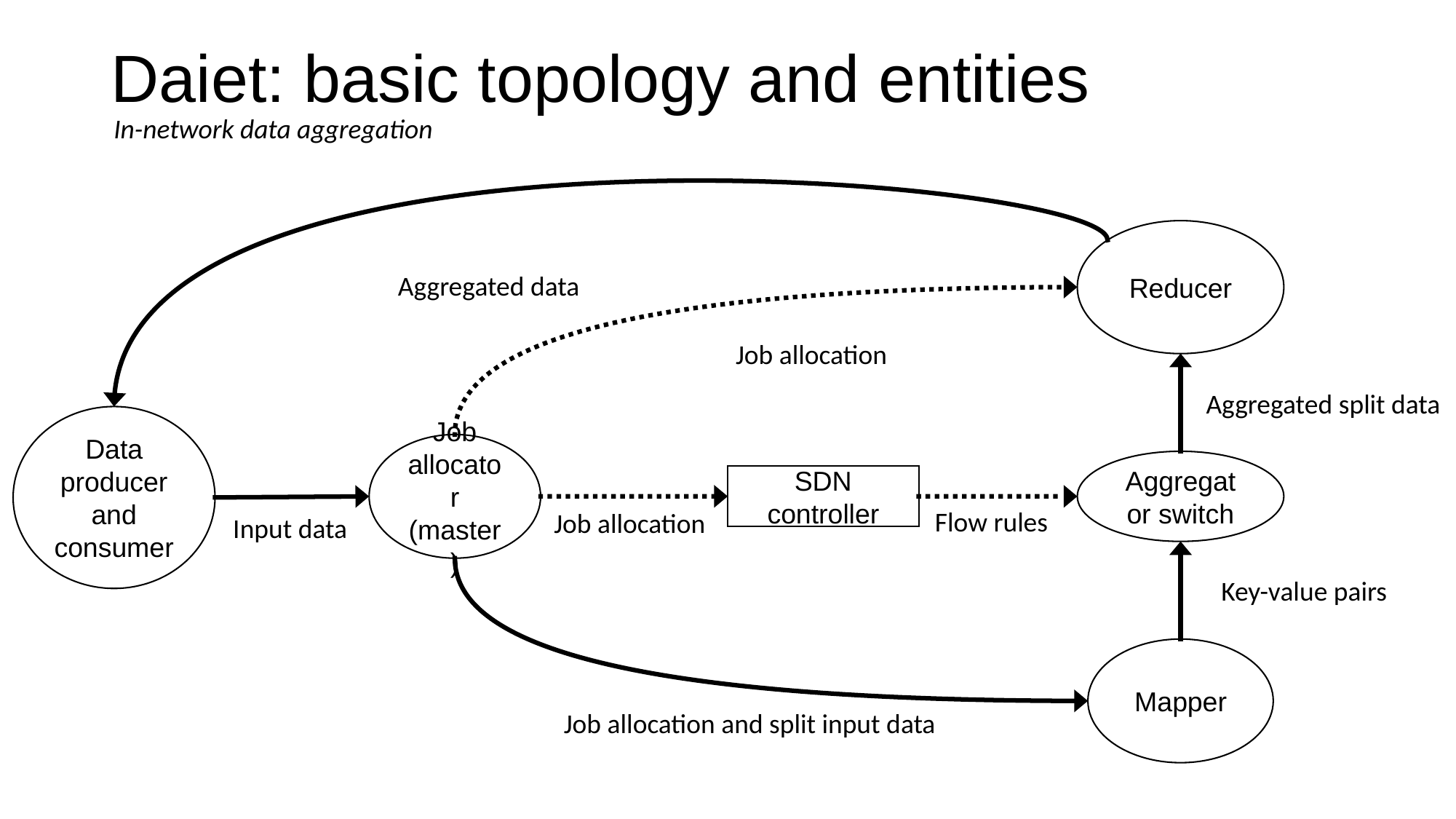

# Daiet: basic topology and entities
In-network data aggregation
Reducer
Aggregated data
Job allocation
Aggregated split data
Data producer and consumer
Job allocator (master)
Aggregator switch
SDN controller
Flow rules
Job allocation
Input data
Key-value pairs
Mapper
Job allocation and split input data